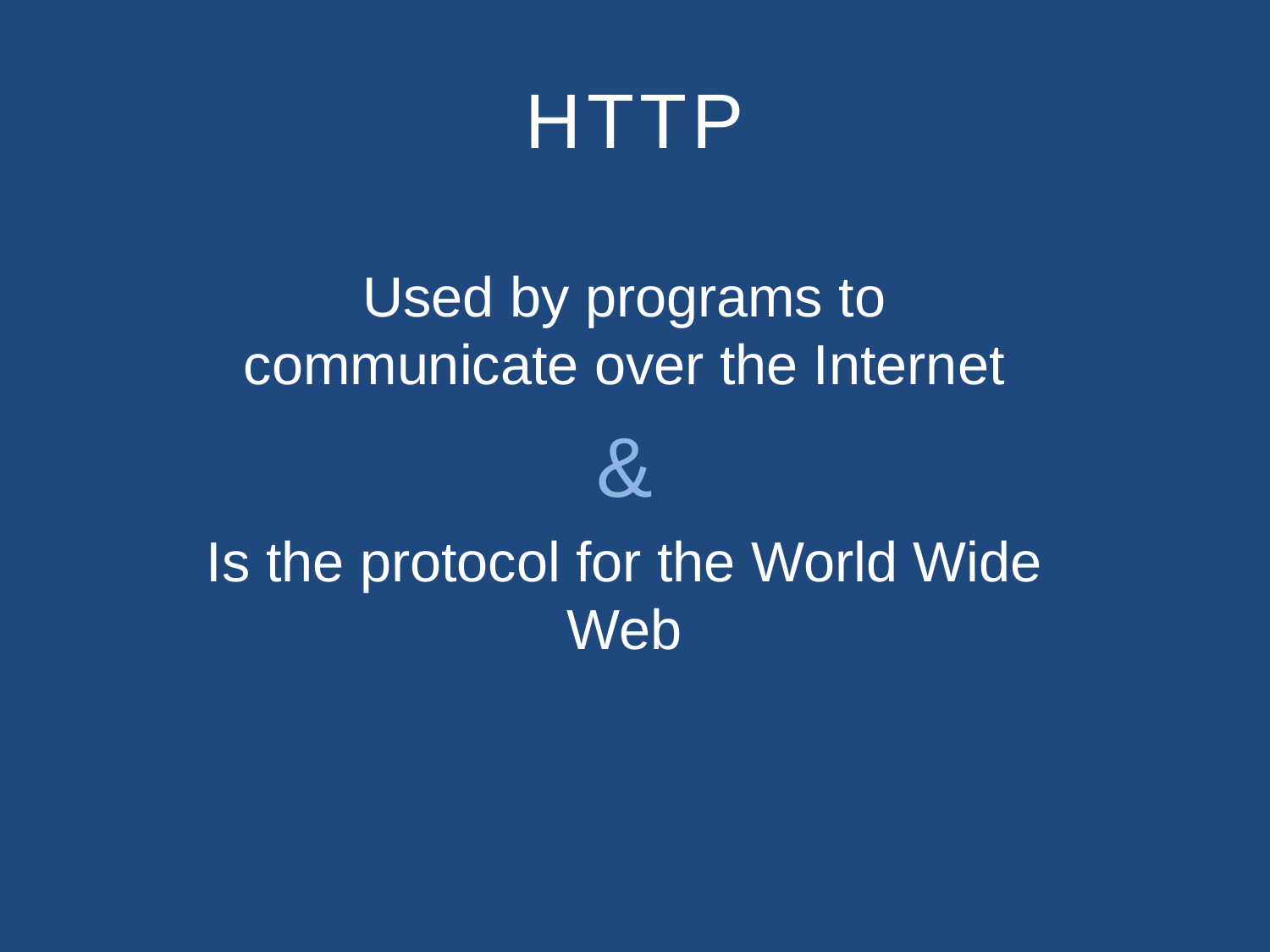

# HTTP
Used by programs to communicate over the Internet
&
Is the protocol for the World Wide Web